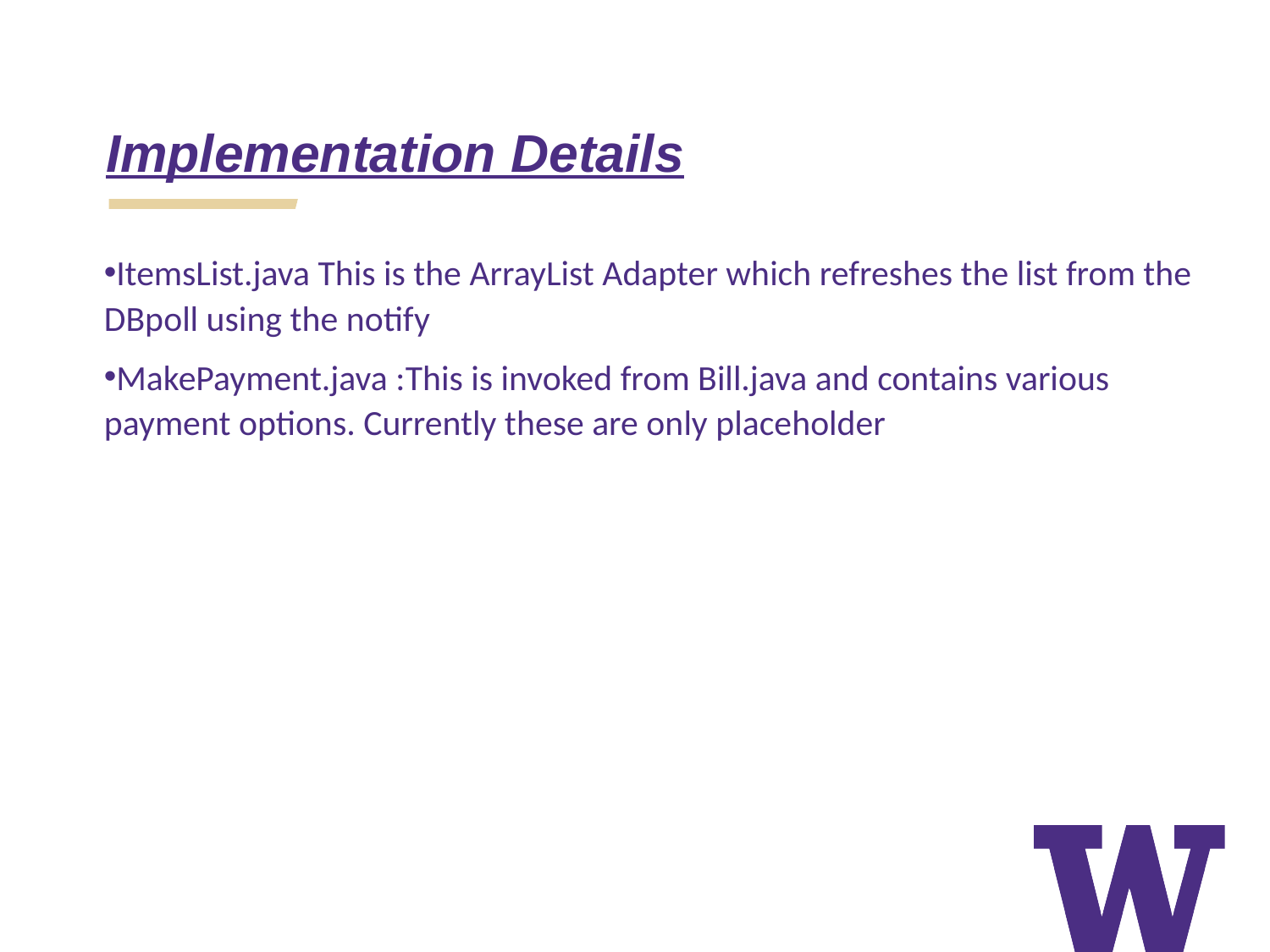

# Implementation Details
ItemsList.java This is the ArrayList Adapter which refreshes the list from the DBpoll using the notify
MakePayment.java :This is invoked from Bill.java and contains various payment options. Currently these are only placeholder